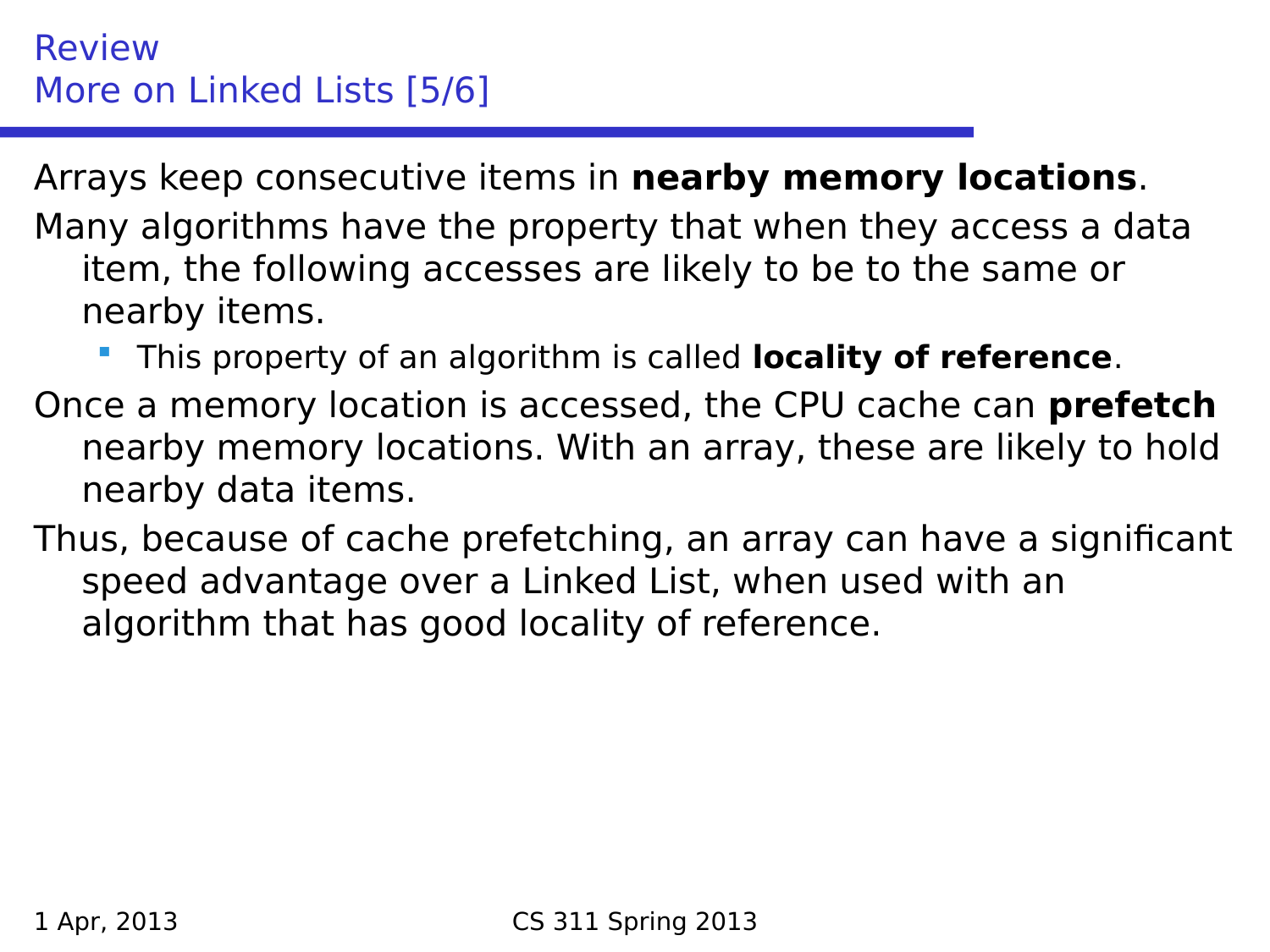

# Review More on Linked Lists [5/6]
Arrays keep consecutive items in nearby memory locations.
Many algorithms have the property that when they access a data item, the following accesses are likely to be to the same or nearby items.
This property of an algorithm is called locality of reference.
Once a memory location is accessed, the CPU cache can prefetch nearby memory locations. With an array, these are likely to hold nearby data items.
Thus, because of cache prefetching, an array can have a significant speed advantage over a Linked List, when used with an algorithm that has good locality of reference.
1 Apr, 2013
CS 311 Spring 2013